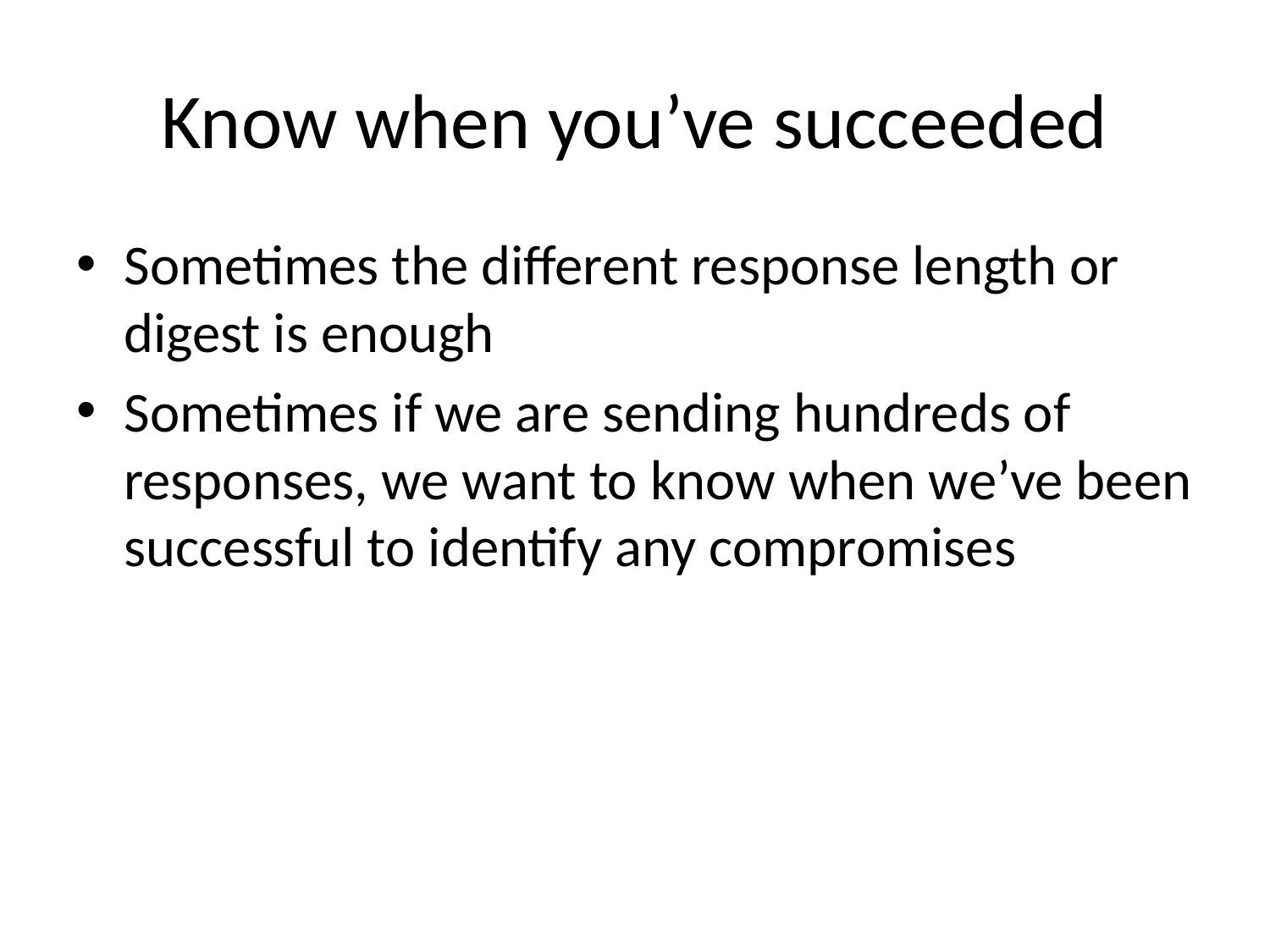

# Know when you’ve succeeded
Sometimes the different response length or digest is enough
Sometimes if we are sending hundreds of responses, we want to know when we’ve been successful to identify any compromises